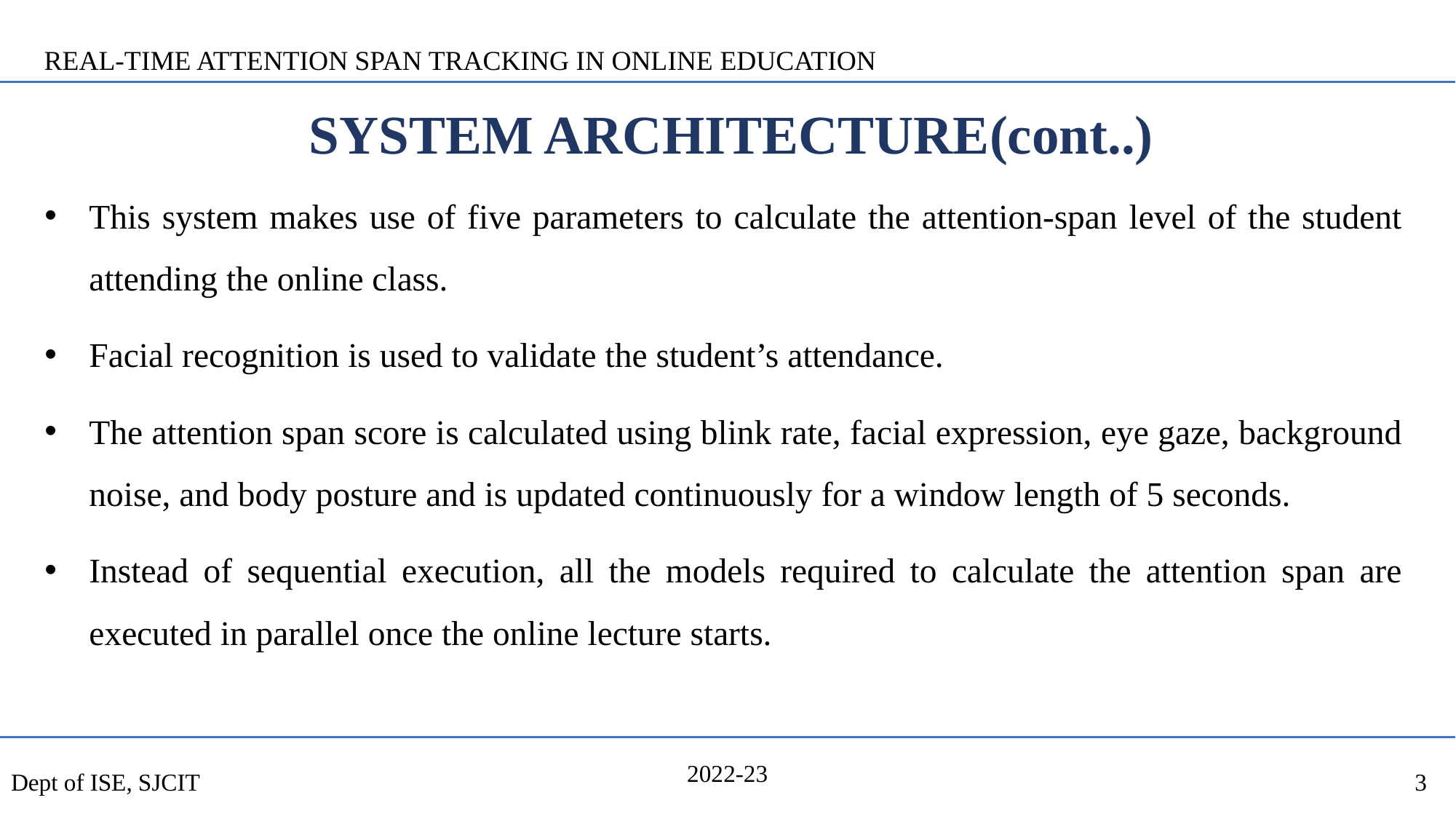

REAL-TIME ATTENTION SPAN TRACKING IN ONLINE EDUCATION
# SYSTEM ARCHITECTURE(cont..)
This system makes use of five parameters to calculate the attention-span level of the student attending the online class.
Facial recognition is used to validate the student’s attendance.
The attention span score is calculated using blink rate, facial expression, eye gaze, background noise, and body posture and is updated continuously for a window length of 5 seconds.
Instead of sequential execution, all the models required to calculate the attention span are executed in parallel once the online lecture starts.

Dept of ISE, SJCIT
3
2022-23